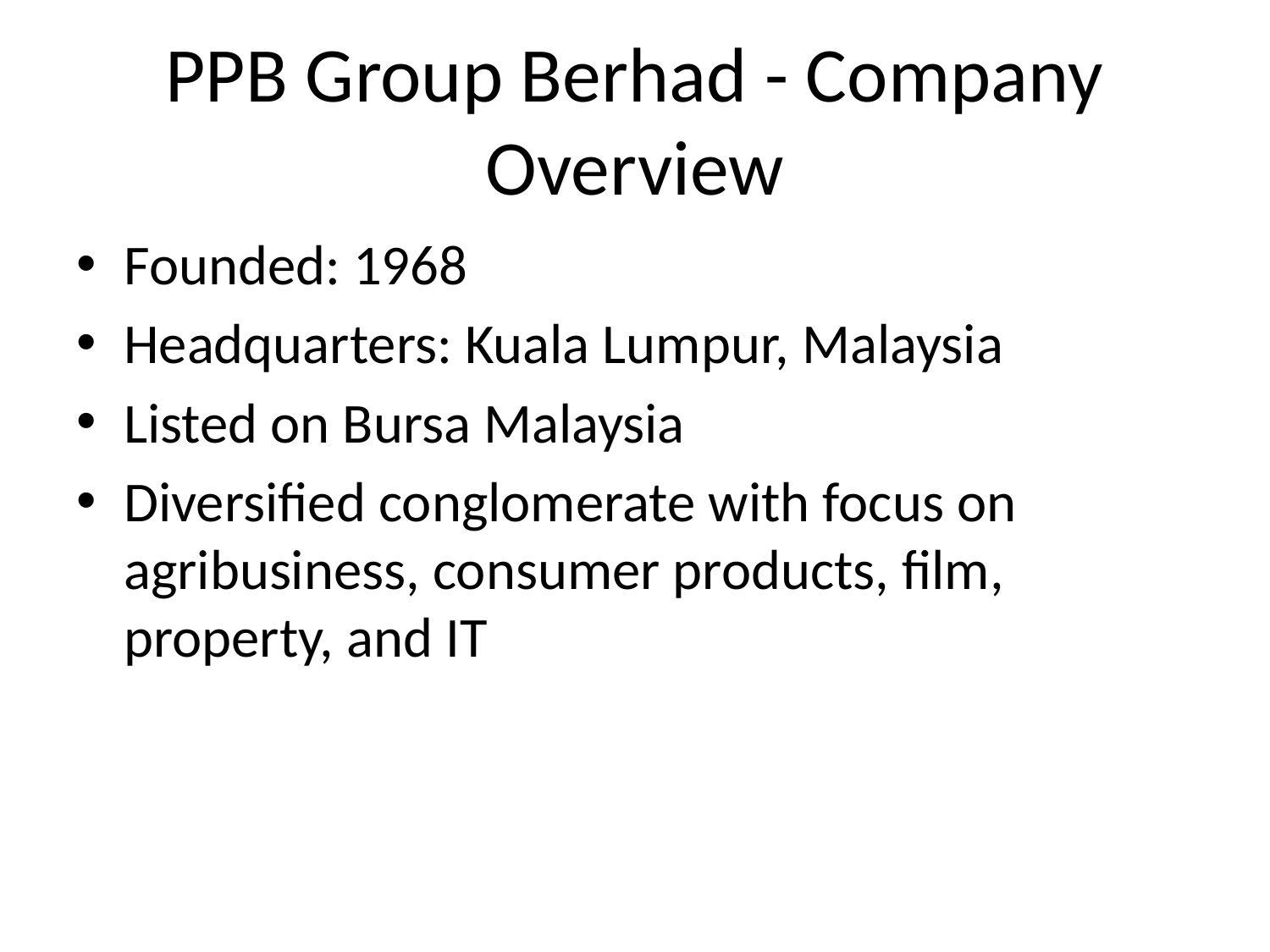

# PPB Group Berhad - Company Overview
Founded: 1968
Headquarters: Kuala Lumpur, Malaysia
Listed on Bursa Malaysia
Diversified conglomerate with focus on agribusiness, consumer products, film, property, and IT